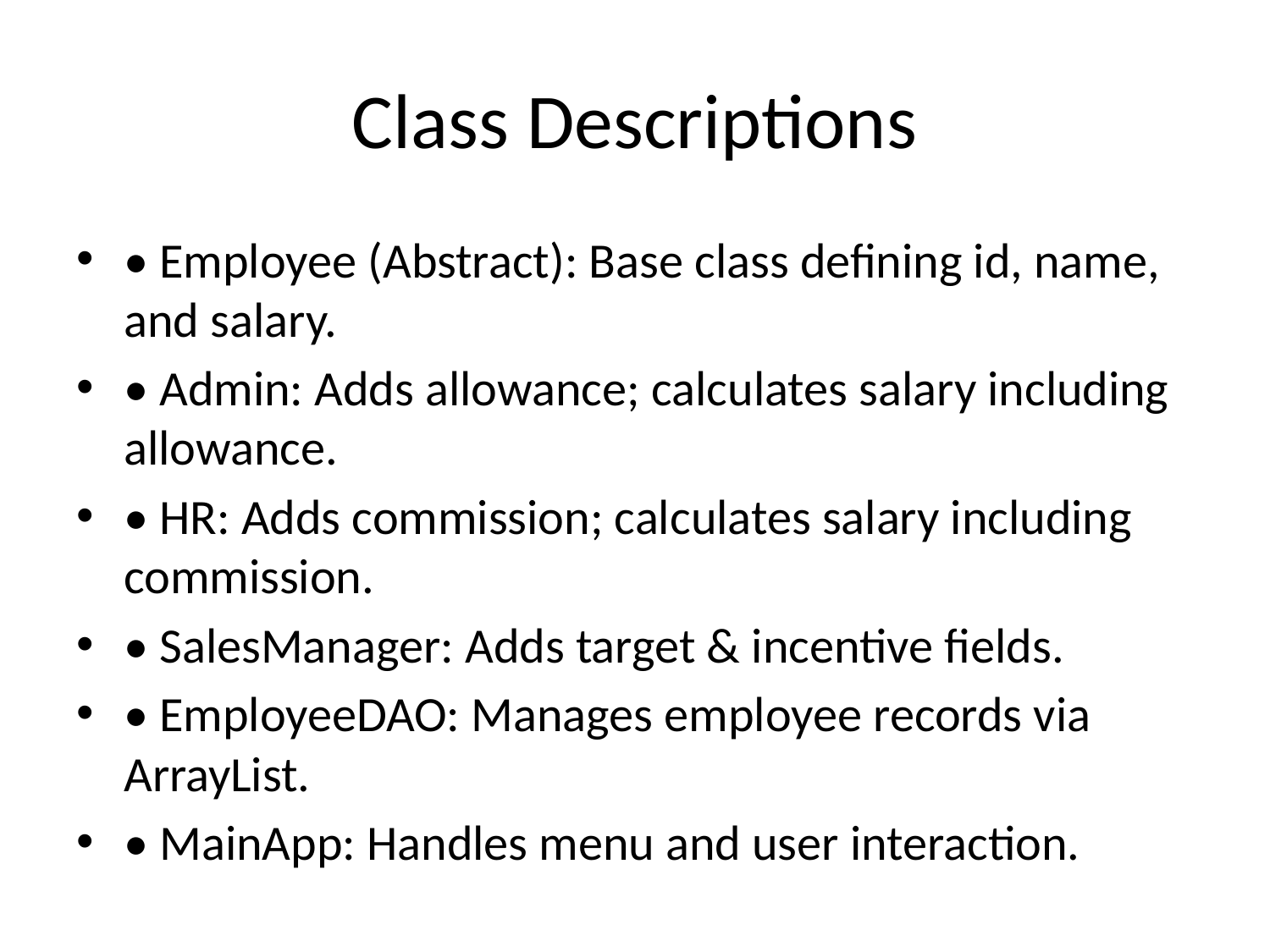

# Class Descriptions
• Employee (Abstract): Base class defining id, name, and salary.
• Admin: Adds allowance; calculates salary including allowance.
• HR: Adds commission; calculates salary including commission.
• SalesManager: Adds target & incentive fields.
• EmployeeDAO: Manages employee records via ArrayList.
• MainApp: Handles menu and user interaction.